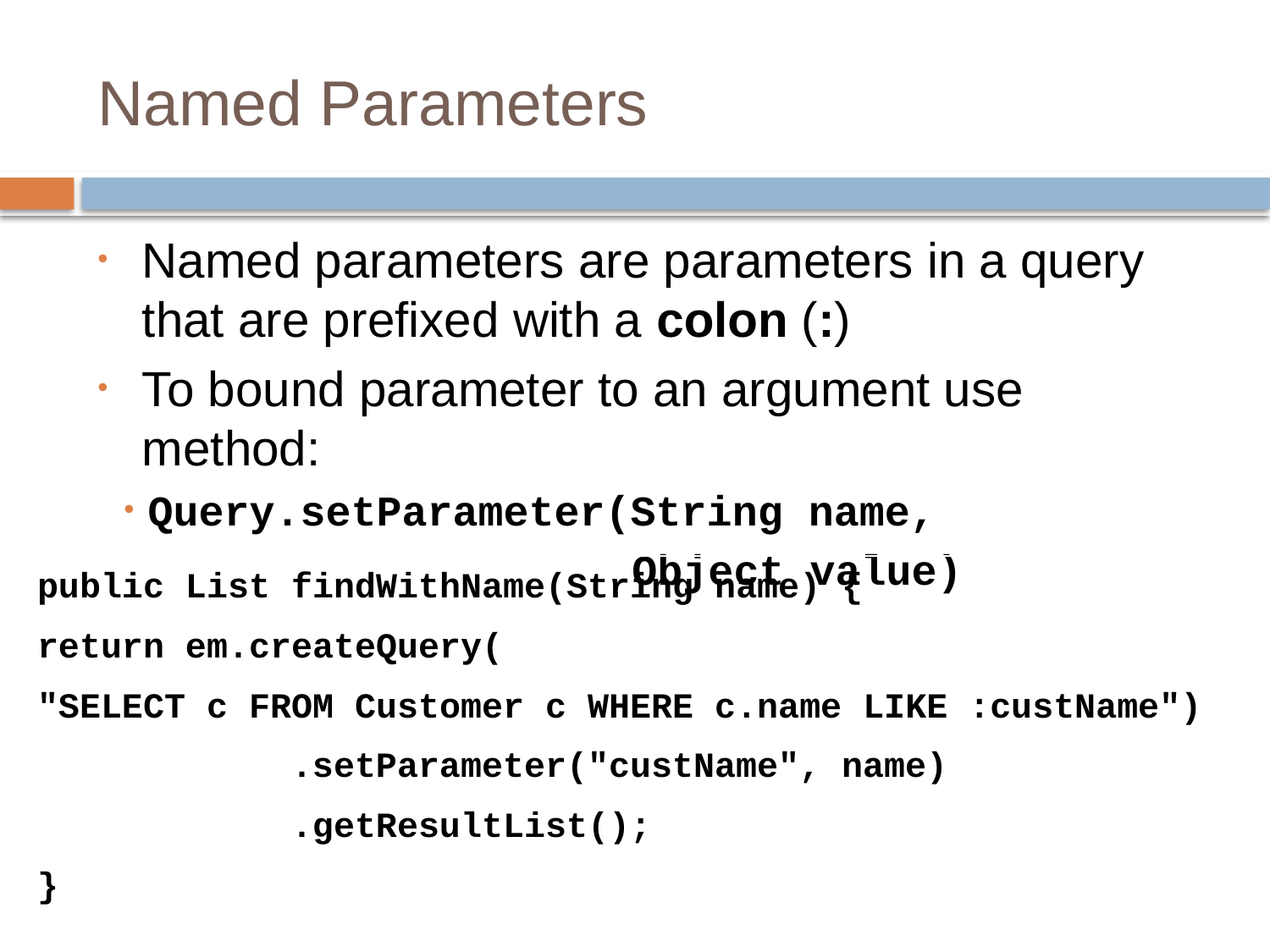

# Named Parameters
Named parameters are parameters in a query that are prefixed with a colon (:)
To bound parameter to an argument use method:
Query.setParameter(String name,
				Object value)
public List findWithName(String name) {
return em.createQuery(
"SELECT c FROM Customer c WHERE c.name LIKE :custName")
		.setParameter("custName", name)
		.getResultList();
}